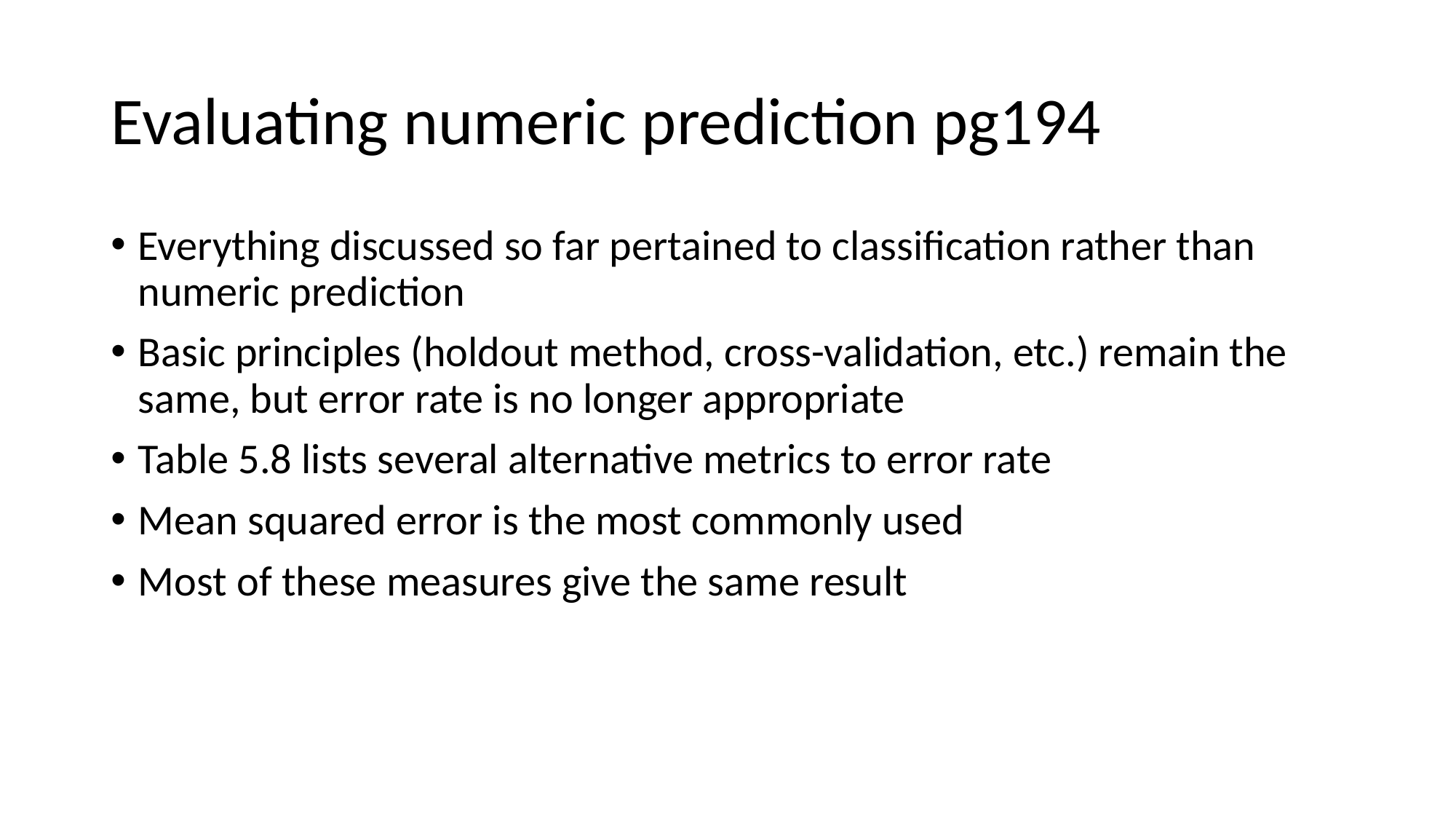

# Evaluating numeric prediction pg194
Everything discussed so far pertained to classification rather than numeric prediction
Basic principles (holdout method, cross-validation, etc.) remain the same, but error rate is no longer appropriate
Table 5.8 lists several alternative metrics to error rate
Mean squared error is the most commonly used
Most of these measures give the same result